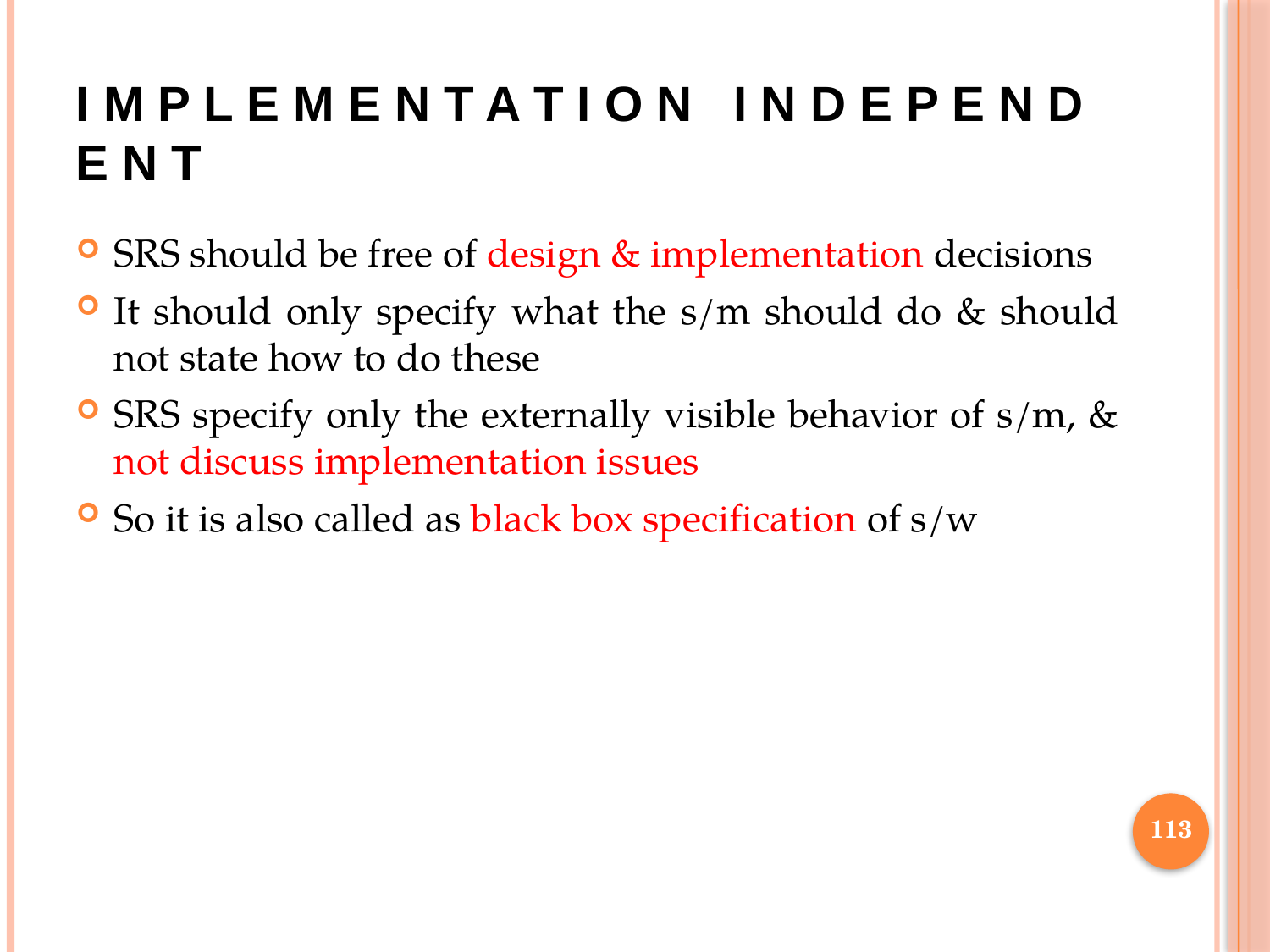

# I M P L E M E N T A T I O N   I N D E P E N D E N T
SRS should be free of design & implementation decisions
It should only specify what the s/m should do & should not state how to do these
SRS specify only the externally visible behavior of s/m, & not discuss implementation issues
So it is also called as black box specification of s/w

113